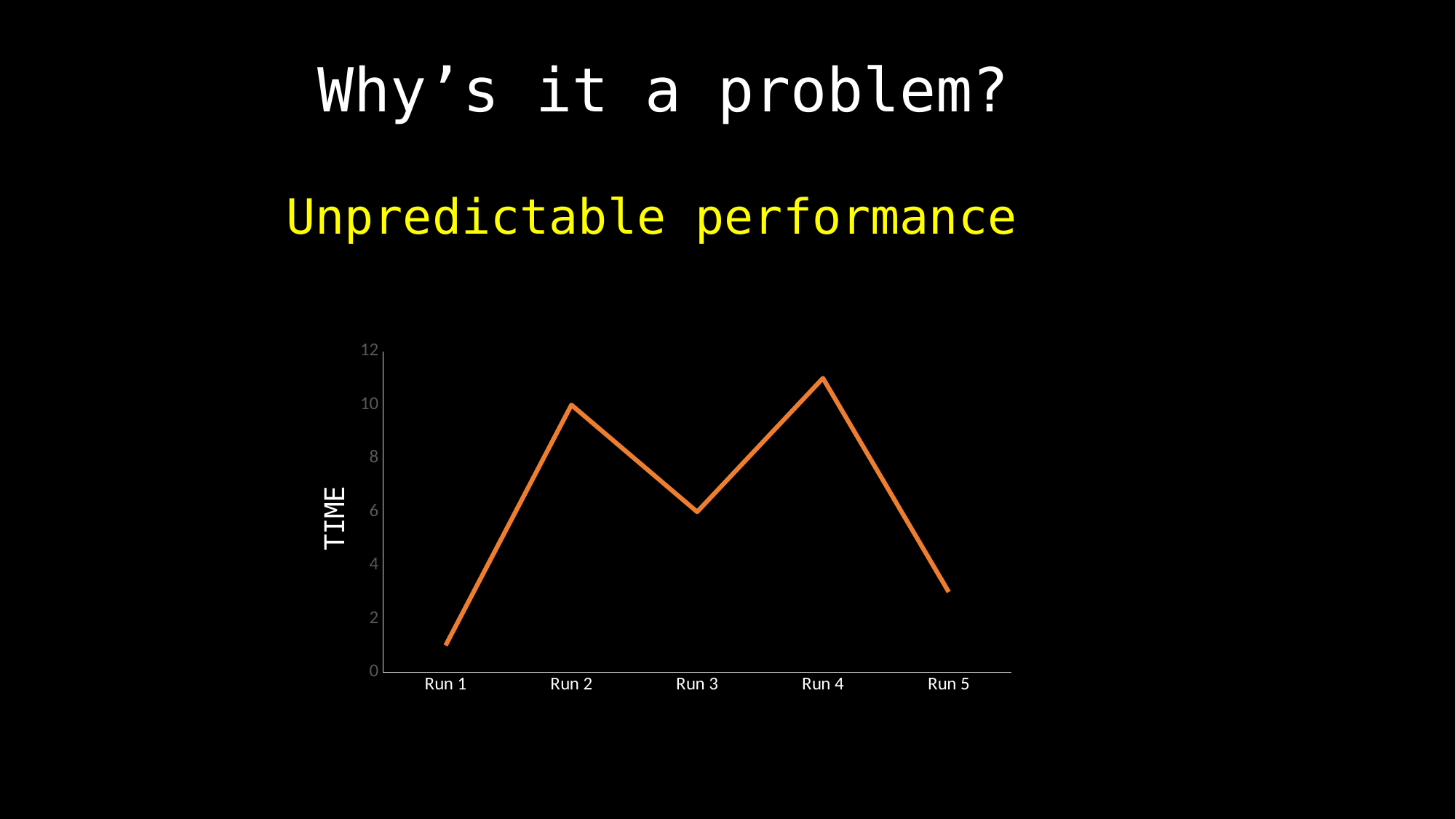

Why’s it a problem?
Unpredictable performance

### Chart

| Category | Performance |
|---|---|
| Run 1 | 1.0 |
| Run 2 | 10.0 |
| Run 3 | 6.0 |
| Run 4 | 11.0 |
| Run 5 | 3.0 |